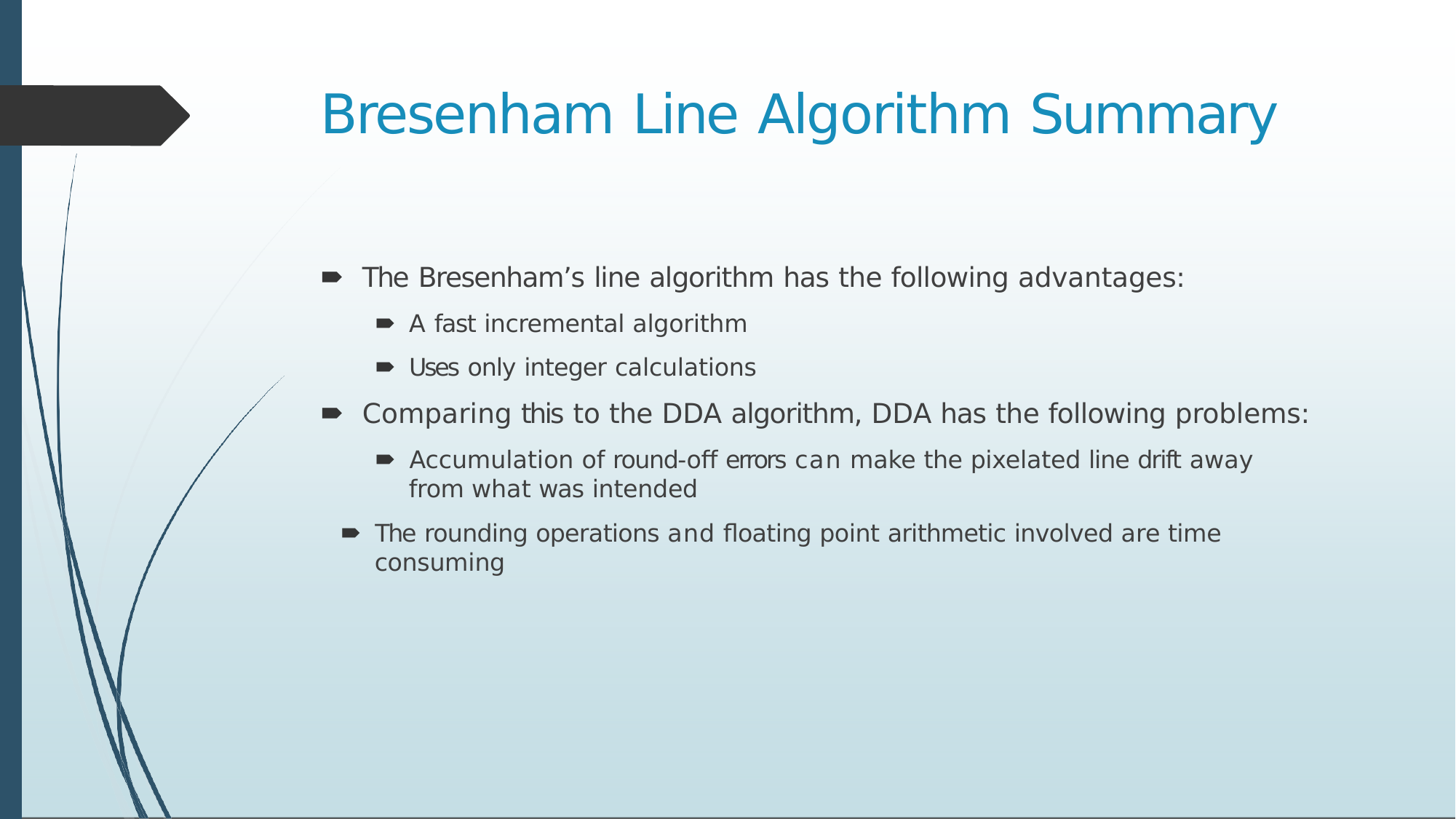

# Bresenham Line Algorithm Summary
🠶	The Bresenham’s line algorithm has the following advantages:
🠶 A fast incremental algorithm
🠶 Uses only integer calculations
🠶	Comparing this to the DDA algorithm, DDA has the following problems:
🠶 Accumulation of round-off errors can make the pixelated line drift away from what was intended
🠶 The rounding operations and floating point arithmetic involved are time
consuming